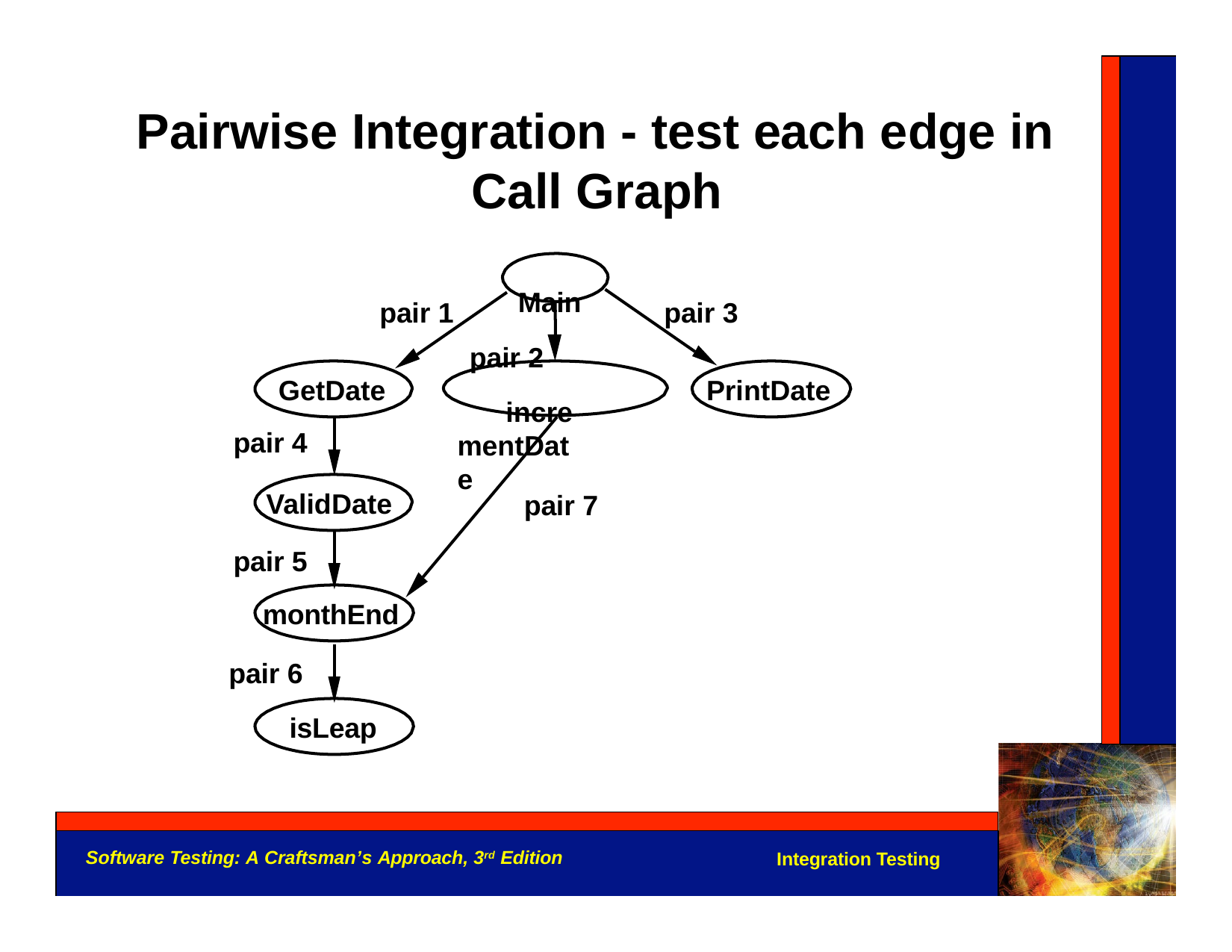

# Pairwise Integration - test each edge in Call Graph

Main pair 2
incrementDate

pair 1
pair 3

GetDate
PrintDate

pair 4

ValidDate
pair 7

pair 5

monthEnd

pair 6

isLeap
Software Testing: A Craftsman’s Approach, 3rd  Edition
Integration Testing